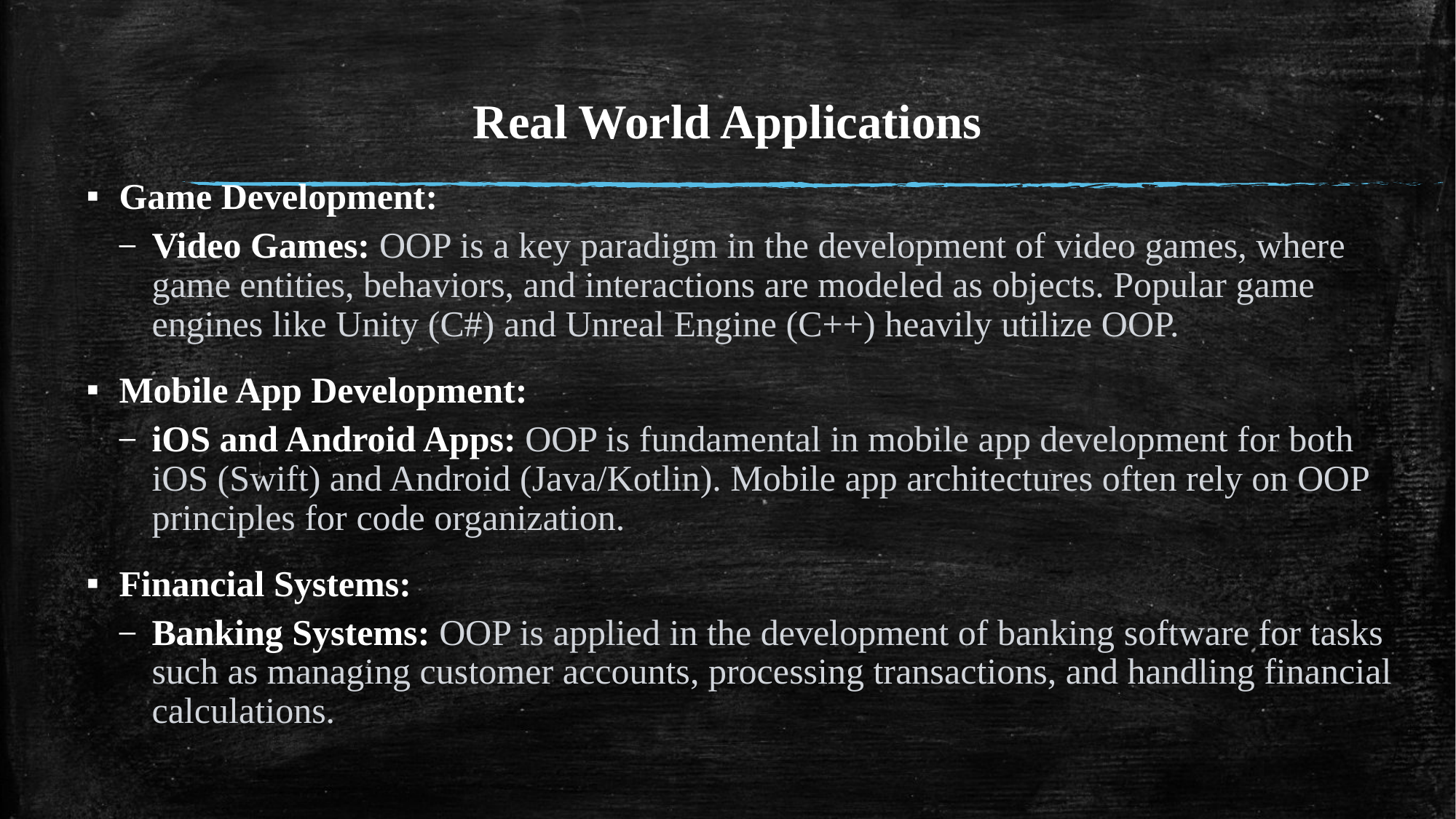

# Real World Applications
Game Development:
Video Games: OOP is a key paradigm in the development of video games, where game entities, behaviors, and interactions are modeled as objects. Popular game engines like Unity (C#) and Unreal Engine (C++) heavily utilize OOP.
Mobile App Development:
iOS and Android Apps: OOP is fundamental in mobile app development for both iOS (Swift) and Android (Java/Kotlin). Mobile app architectures often rely on OOP principles for code organization.
Financial Systems:
Banking Systems: OOP is applied in the development of banking software for tasks such as managing customer accounts, processing transactions, and handling financial calculations.